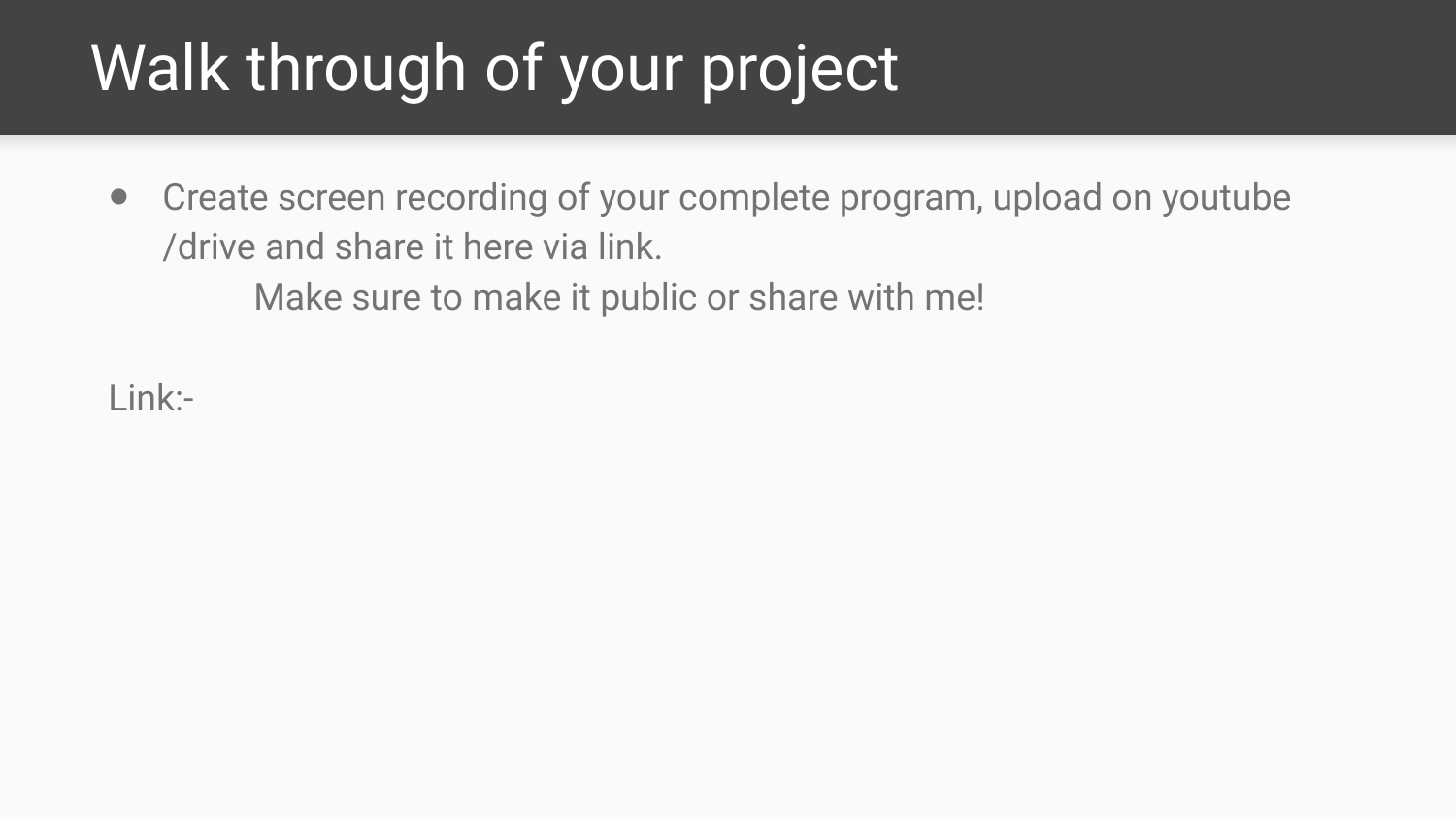

# Walk through of your project
Create screen recording of your complete program, upload on youtube /drive and share it here via link.
	Make sure to make it public or share with me!

Link:-